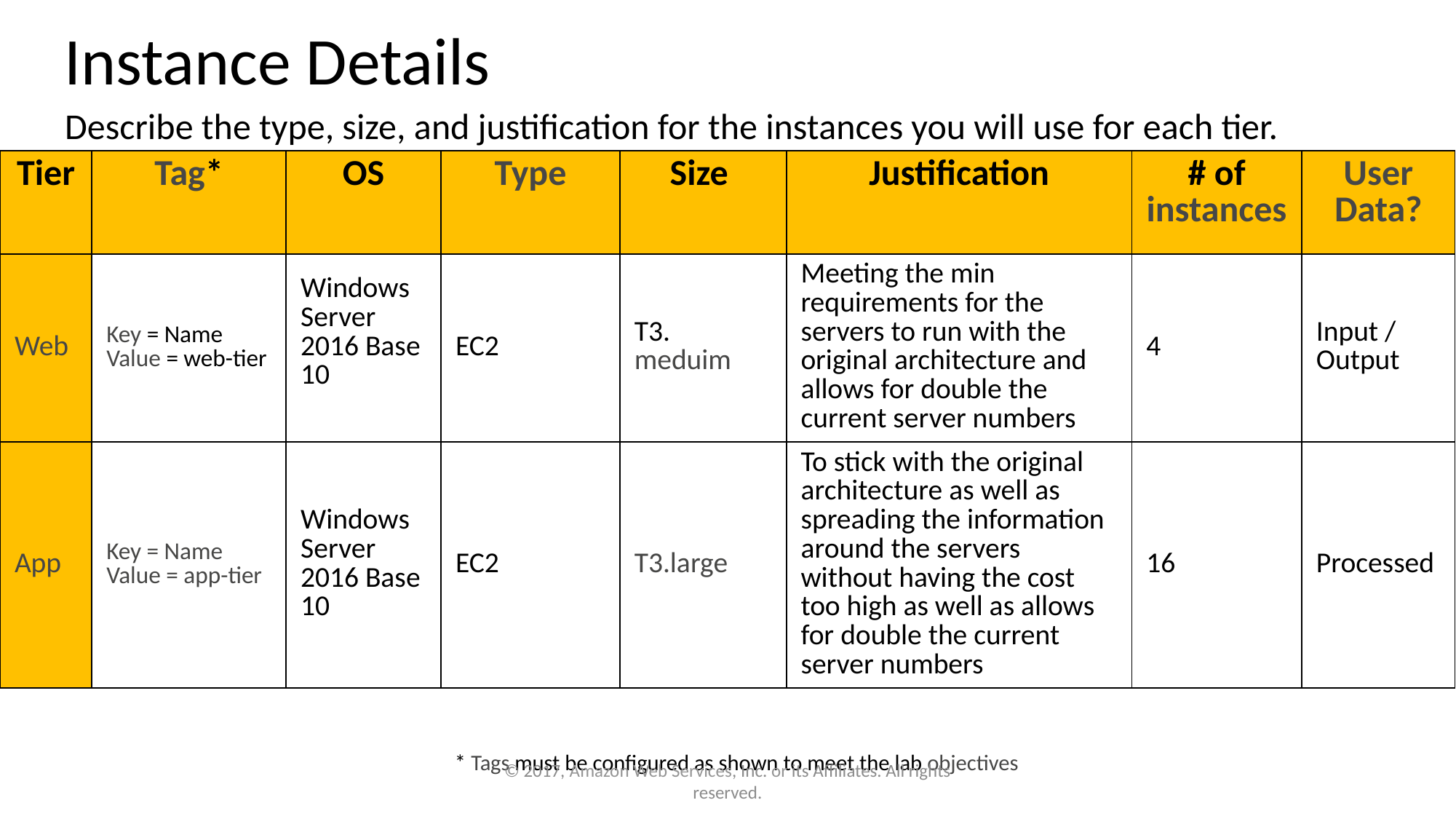

# Instance Details
Describe the type, size, and justification for the instances you will use for each tier.
| Tier | Tag\* | OS | Type | Size | Justification | # of instances | User Data? |
| --- | --- | --- | --- | --- | --- | --- | --- |
| Web | Key = Name Value = web-tier | Windows Server 2016 Base 10 | EC2 | T3. meduim | Meeting the min requirements for the servers to run with the original architecture and allows for double the current server numbers | 4 | Input / Output |
| App | Key = Name Value = app-tier | Windows Server 2016 Base 10 | EC2 | T3.large | To stick with the original architecture as well as spreading the information around the servers without having the cost too high as well as allows for double the current server numbers | 16 | Processed |
* Tags must be configured as shown to meet the lab objectives
© 2017, Amazon Web Services, Inc. or its Affiliates. All rights reserved.